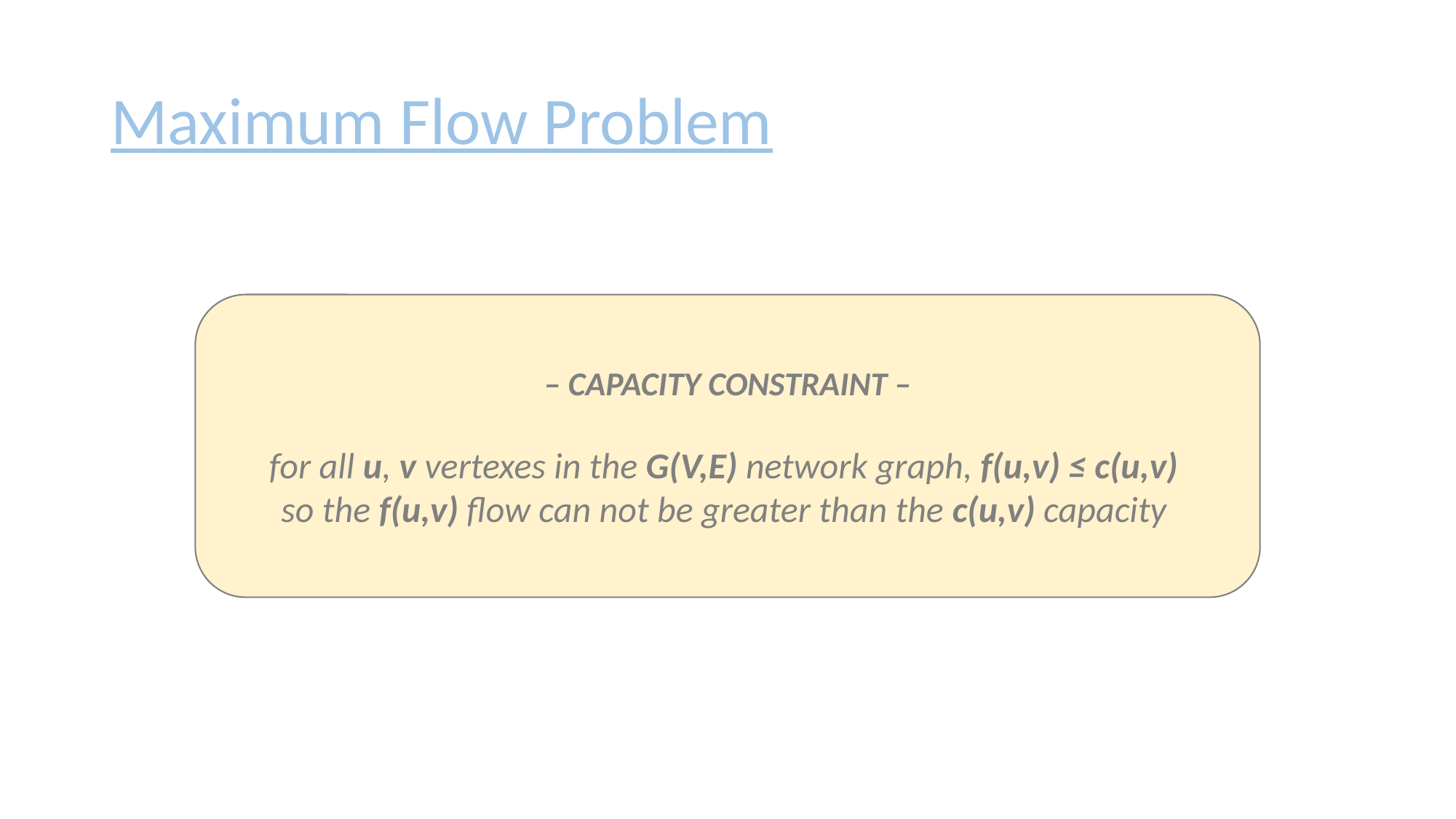

# Maximum Flow Problem
– CAPACITY CONSTRAINT –

for all u, v vertexes in the G(V,E) network graph, f(u,v) ≤ c(u,v)
so the f(u,v) flow can not be greater than the c(u,v) capacity